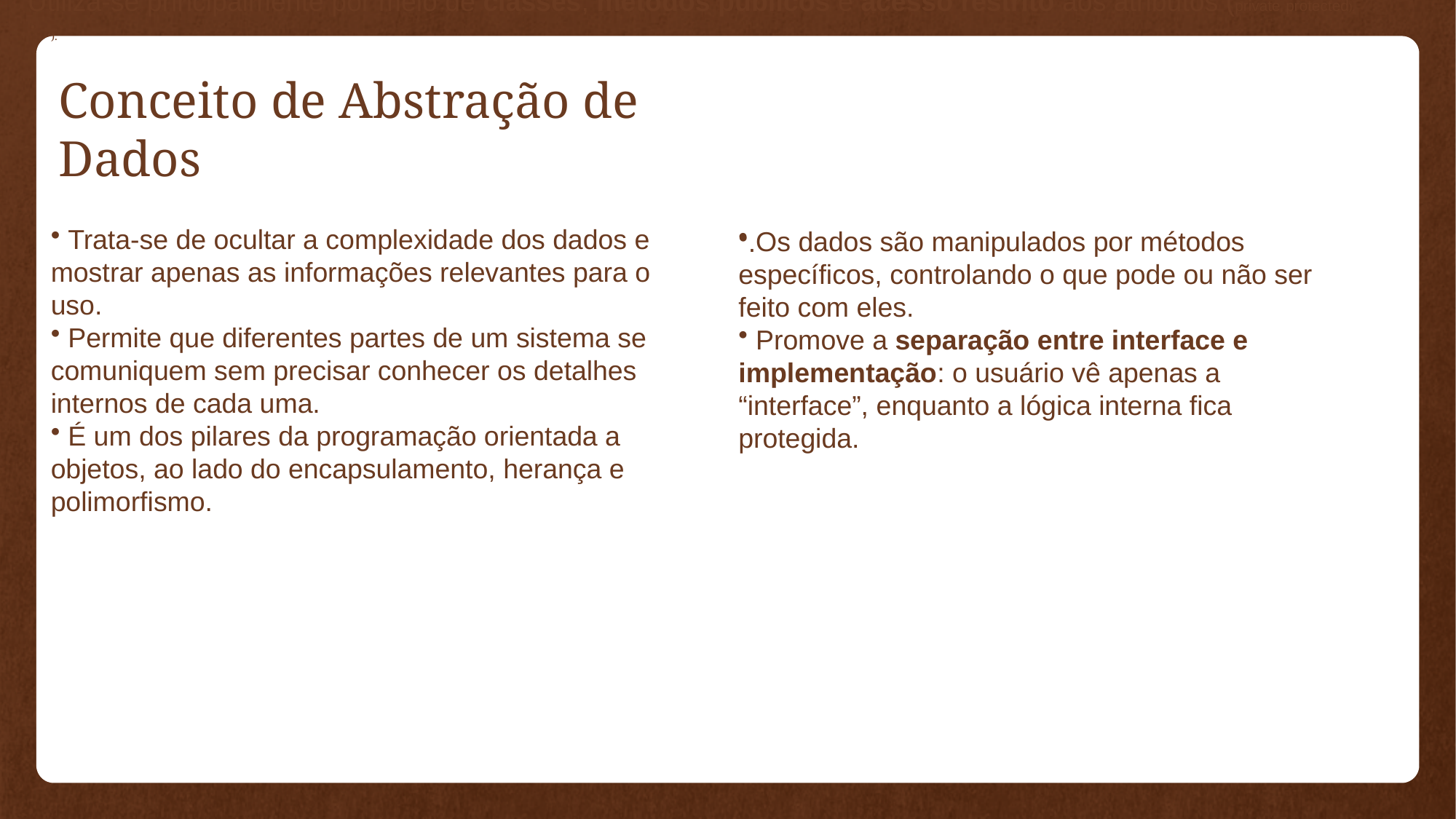

Utiliza-se principalmente por meio de classes, métodos públicos e acesso restrito aos atributos (private, protected).
.
).
# Conceito de Abstração de Dados
 Trata-se de ocultar a complexidade dos dados e mostrar apenas as informações relevantes para o uso.
 Permite que diferentes partes de um sistema se comuniquem sem precisar conhecer os detalhes internos de cada uma.
 É um dos pilares da programação orientada a objetos, ao lado do encapsulamento, herança e polimorfismo.
 Os dados são manipulados por métodos específicos, controlando o que pode ou não ser feito com eles.
 Promove a separação entre interface e implementação: o usuário vê apenas a “interface”, enquanto a lógica interna fica protegida.
.